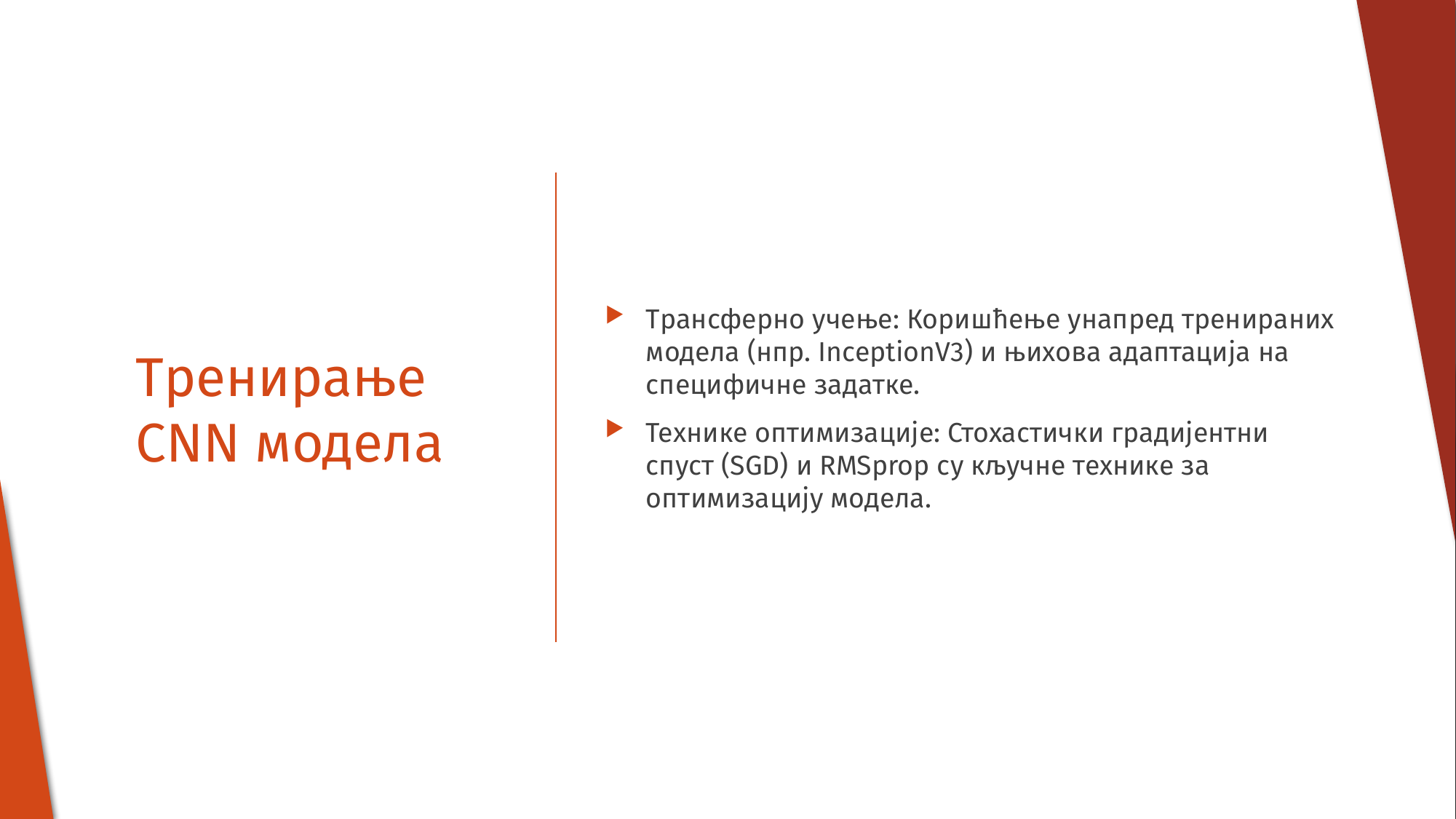

Трансферно учење: Коришћење унапред тренираних модела (нпр. InceptionV3) и њихова адаптација на специфичне задатке.
Технике оптимизације: Стохастички градијентни спуст (SGD) и RMSprop су кључне технике за оптимизацију модела.
# Тренирање CNN модела